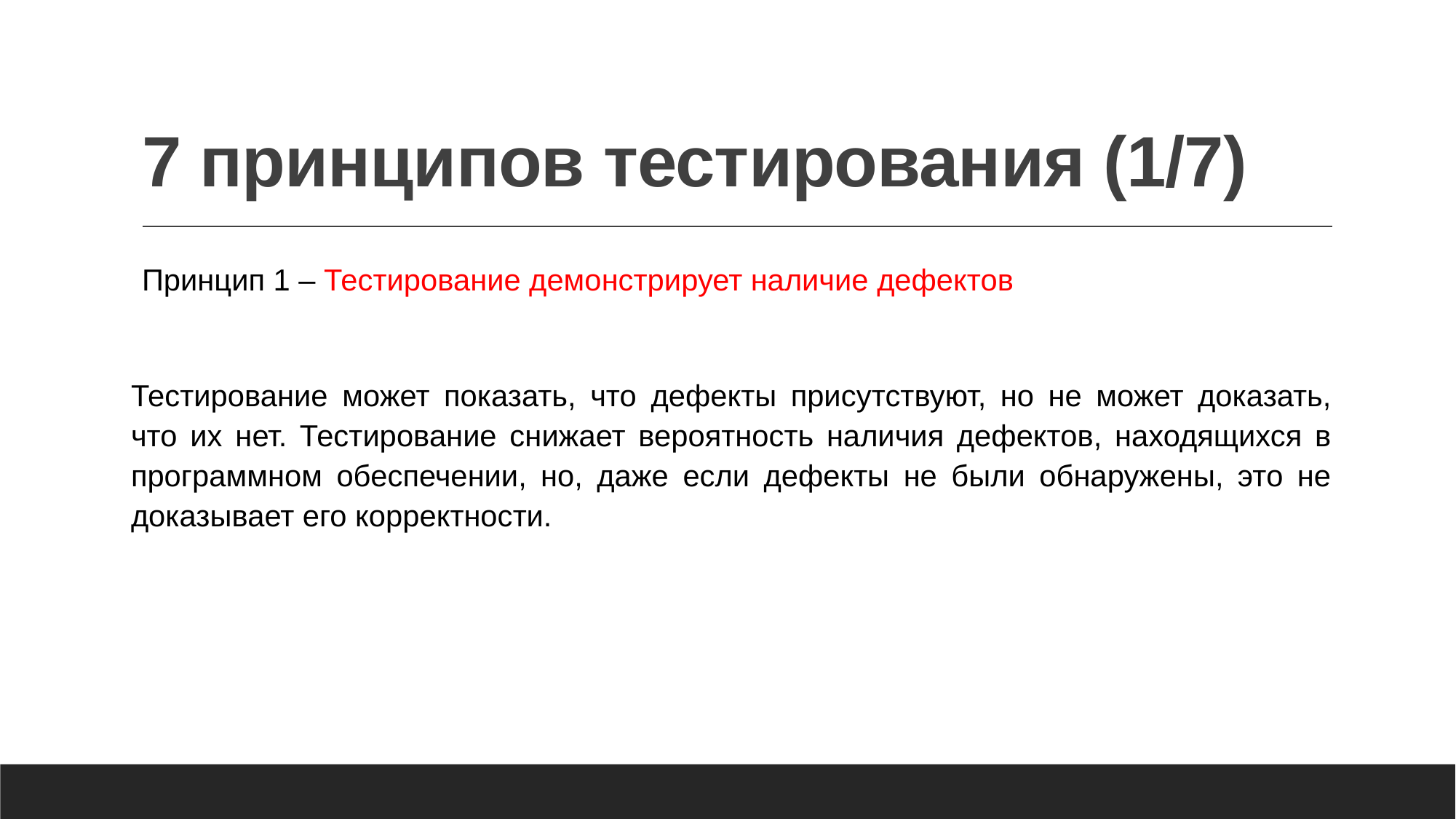

# 7 принципов тестирования (1/7)
Принцип 1 – Тестирование демонстрирует наличие дефектов

Тестирование может показать, что дефекты присутствуют, но не может доказать, что их нет. Тестирование снижает вероятность наличия дефектов, находящихся в программном обеспечении, но, даже если дефекты не были обнаружены, это не доказывает его корректности.